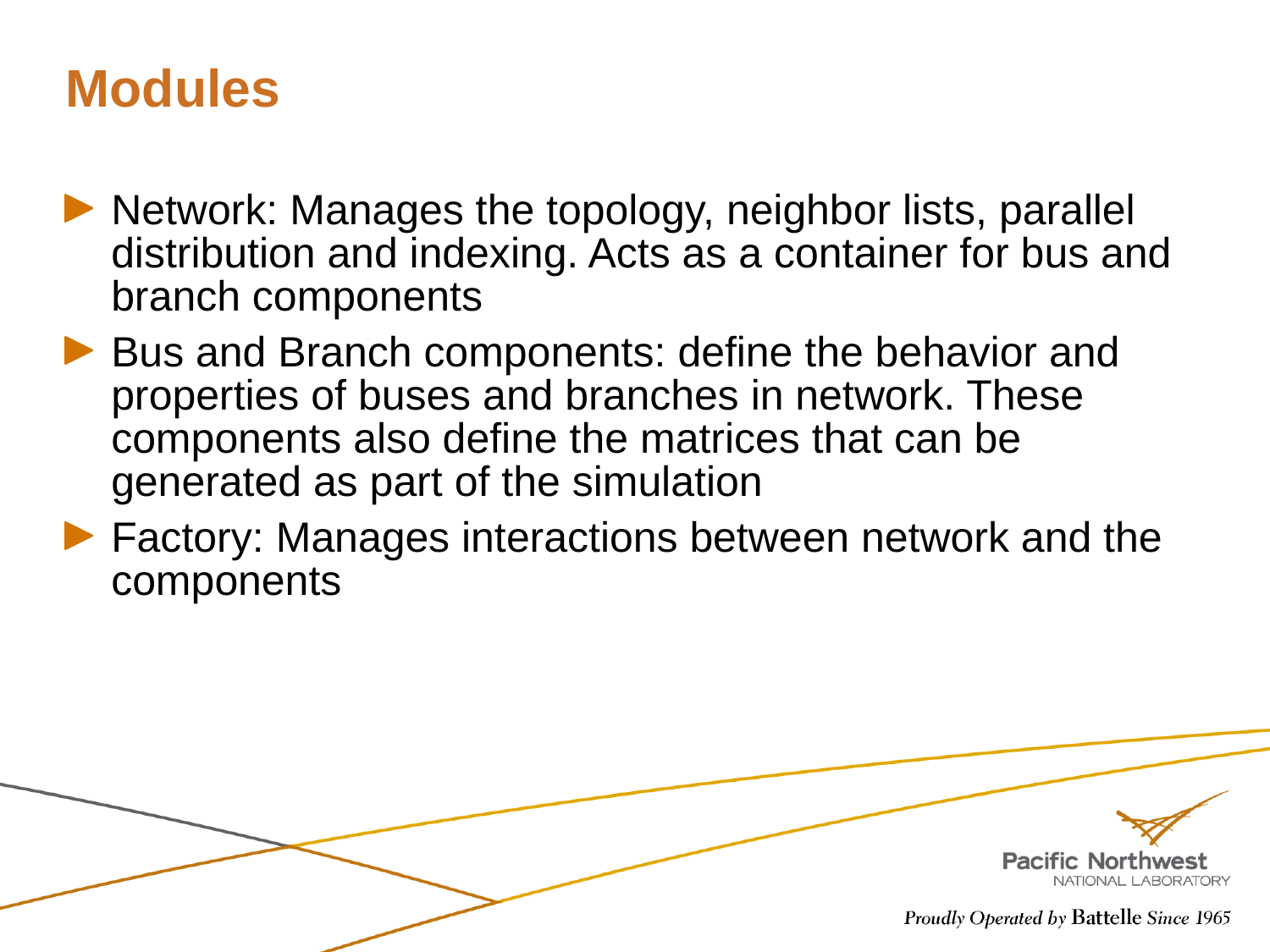

# Modules
Network: Manages the topology, neighbor lists, parallel distribution and indexing. Acts as a container for bus and branch components
Bus and Branch components: define the behavior and properties of buses and branches in network. These components also define the matrices that can be generated as part of the simulation
Factory: Manages interactions between network and the components